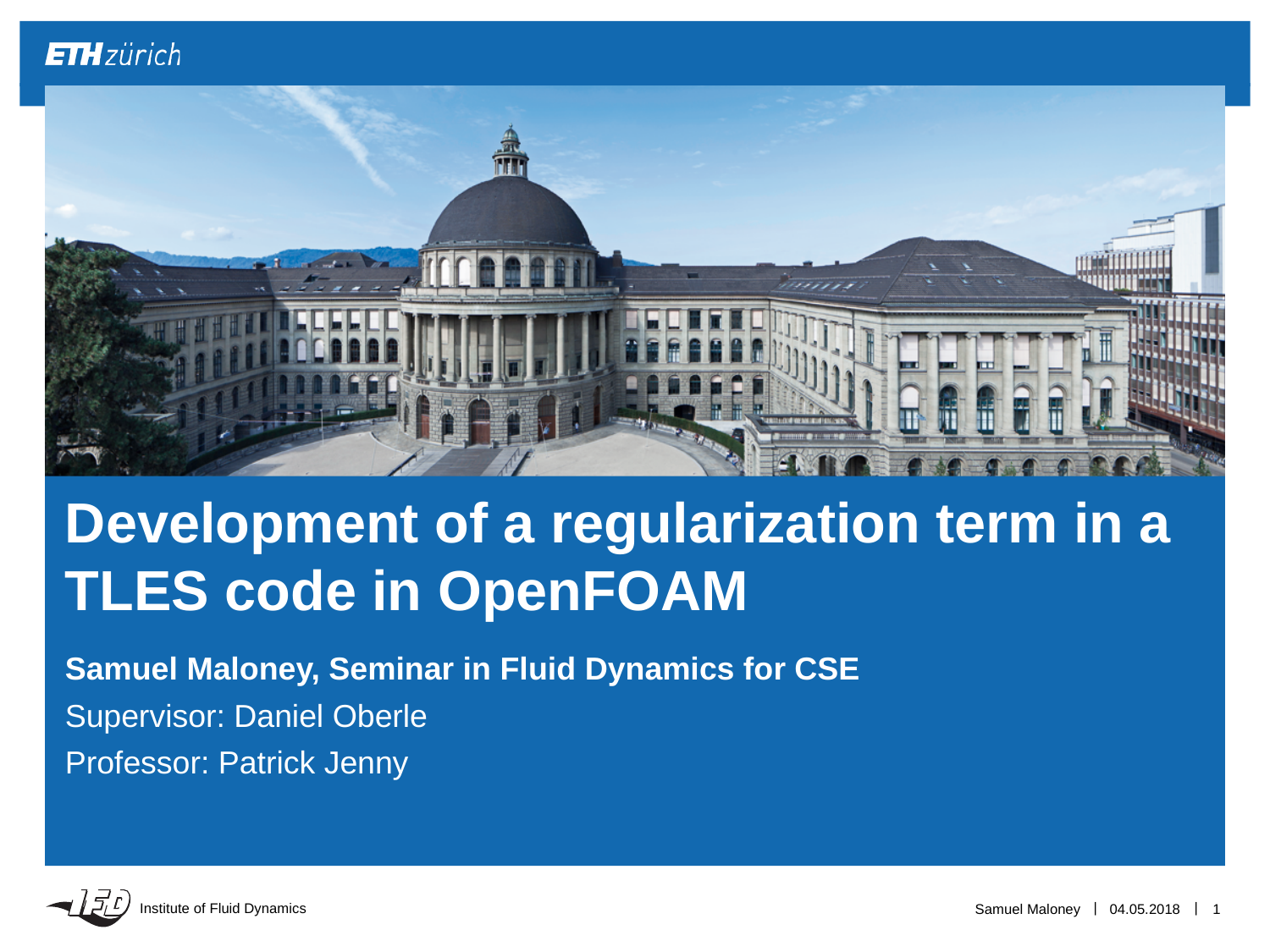

# Development of a regularization term in a TLES code in OpenFOAM
Samuel Maloney, Seminar in Fluid Dynamics for CSE
Supervisor: Daniel Oberle
Professor: Patrick Jenny
Samuel Maloney
04.05.2018
1